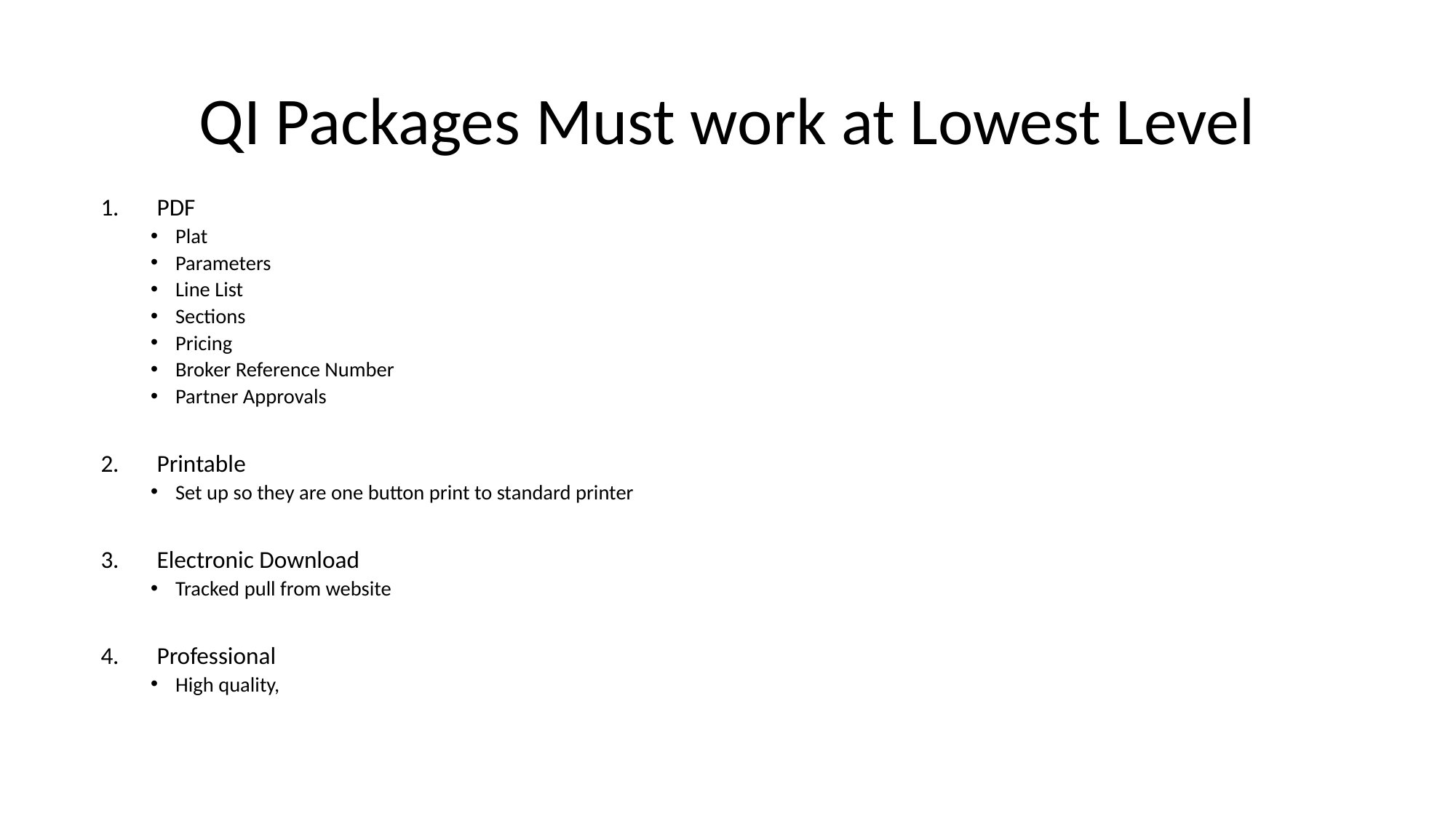

# QI Packages Must work at Lowest Level
PDF
Plat
Parameters
Line List
Sections
Pricing
Broker Reference Number
Partner Approvals

Printable
Set up so they are one button print to standard printer

Electronic Download
Tracked pull from website

Professional
High quality,